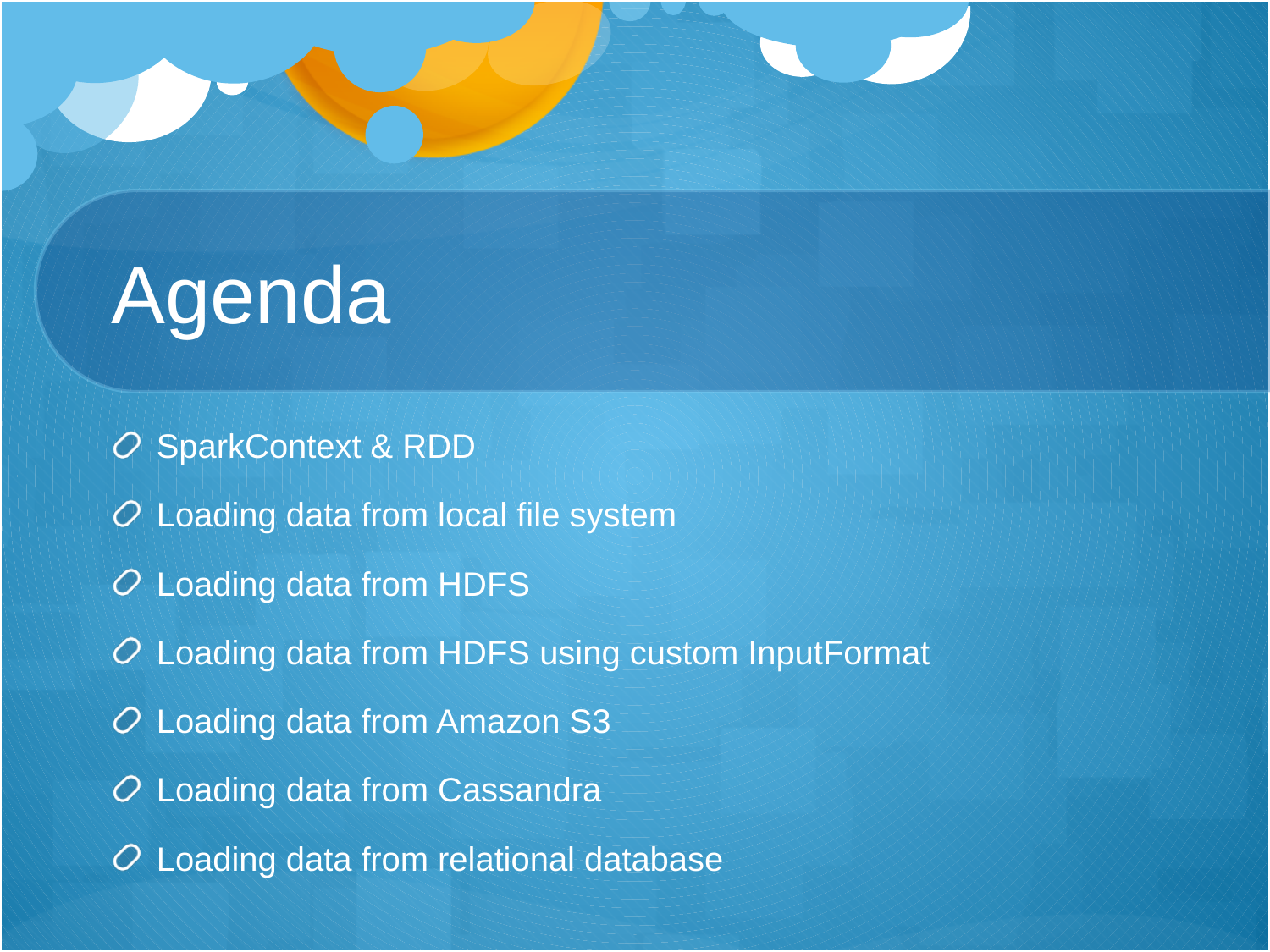

# Agenda
SparkContext & RDD
Loading data from local file system
Loading data from HDFS
Loading data from HDFS using custom InputFormat
Loading data from Amazon S3
Loading data from Cassandra
Loading data from relational database